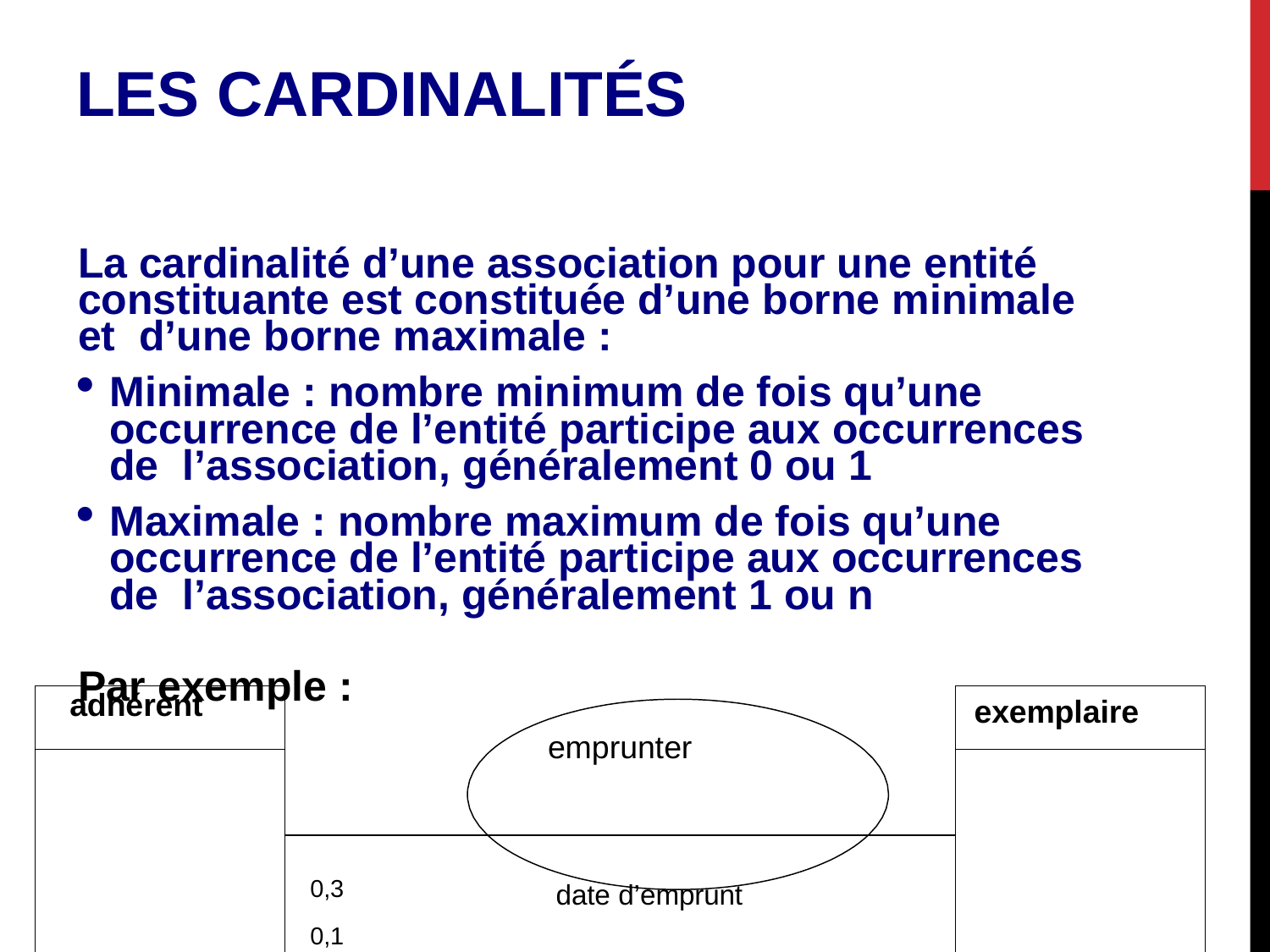

# Les cardinalités
La cardinalité d’une association pour une entité  constituante est constituée d’une borne minimale et  d’une borne maximale :
Minimale : nombre minimum de fois qu’une  occurrence de l’entité participe aux occurrences de  l’association, généralement 0 ou 1
Maximale : nombre maximum de fois qu’une  occurrence de l’entité participe aux occurrences de  l’association, généralement 1 ou n
Par exemple :

| adhérent | emprunter | exemplaire |
| --- | --- | --- |
|  |  |  |
|  | 0,3 date d’emprunt 0,1 |  |

La cardinalité 0,3 indique qu’un adhérent peut être  associé à 0, 1, 2 ou 3 livres, c’est à dire qu’il peut  emprunter au maximun 3 livres.

A l’inverse un livre peut être emprunté par un seul  adhérent, ou peut ne pas être emprunté.